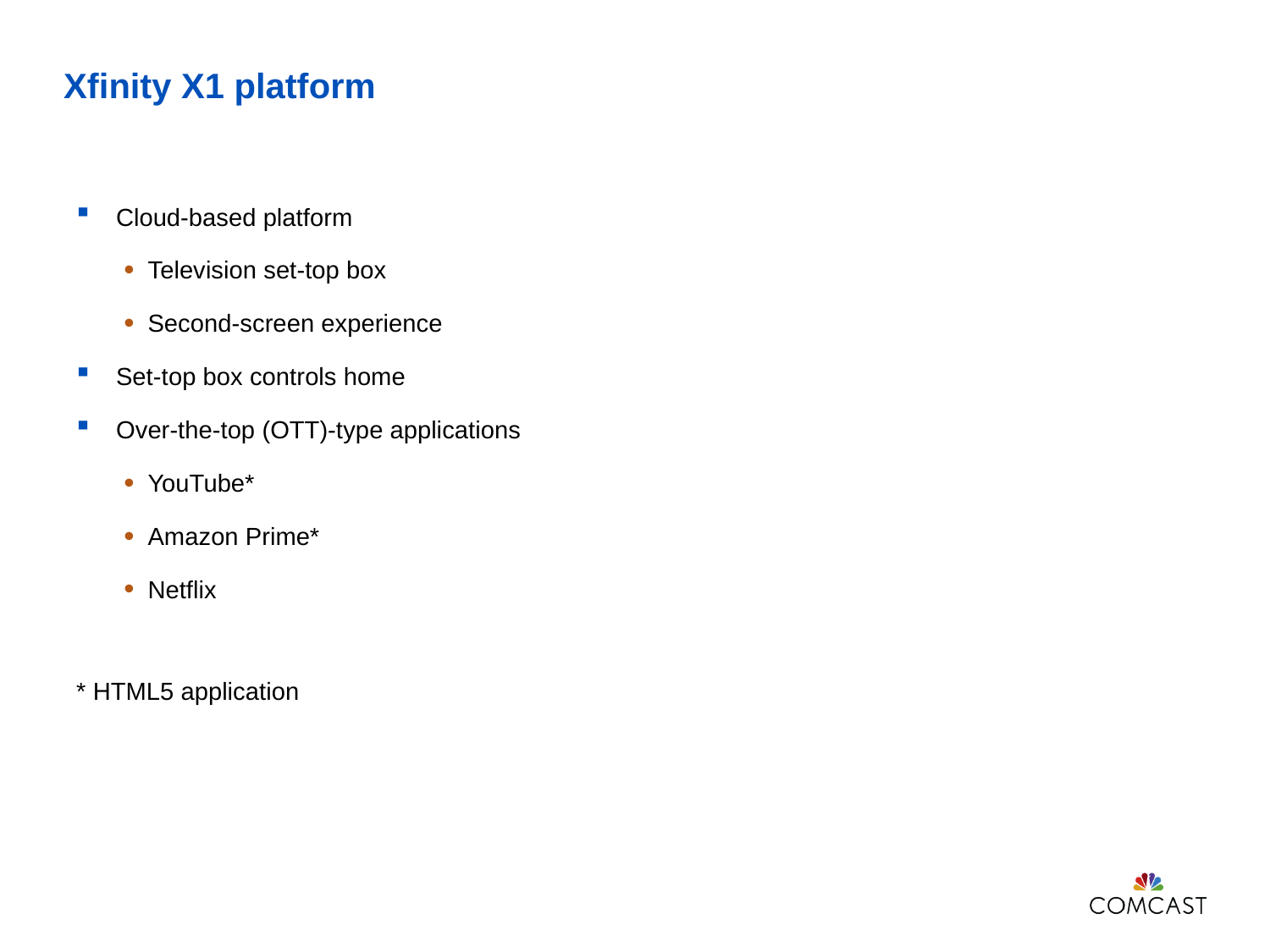

# Xfinity X1 platform
Cloud-based platform
Television set-top box
Second-screen experience
Set-top box controls home
Over-the-top (OTT)-type applications
YouTube*
Amazon Prime*
Netflix

* HTML5 application